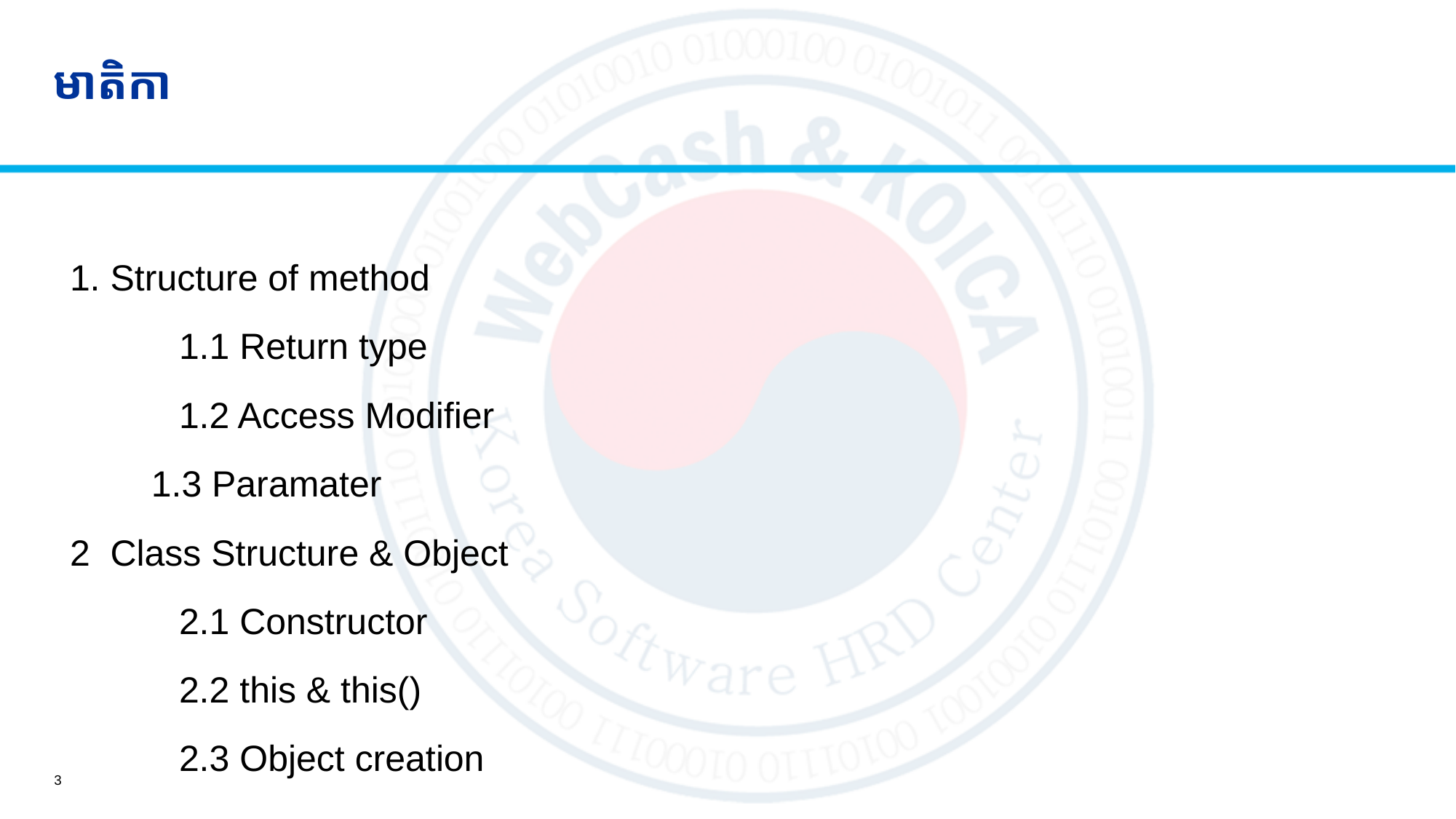

# មាតិកា

1. Structure of method
	1.1 Return type
	1.2 Access Modifier
        1.3 Paramater
2  Class Structure & Object
	2.1 Constructor
	2.2 this & this()
	2.3 Object creation

3